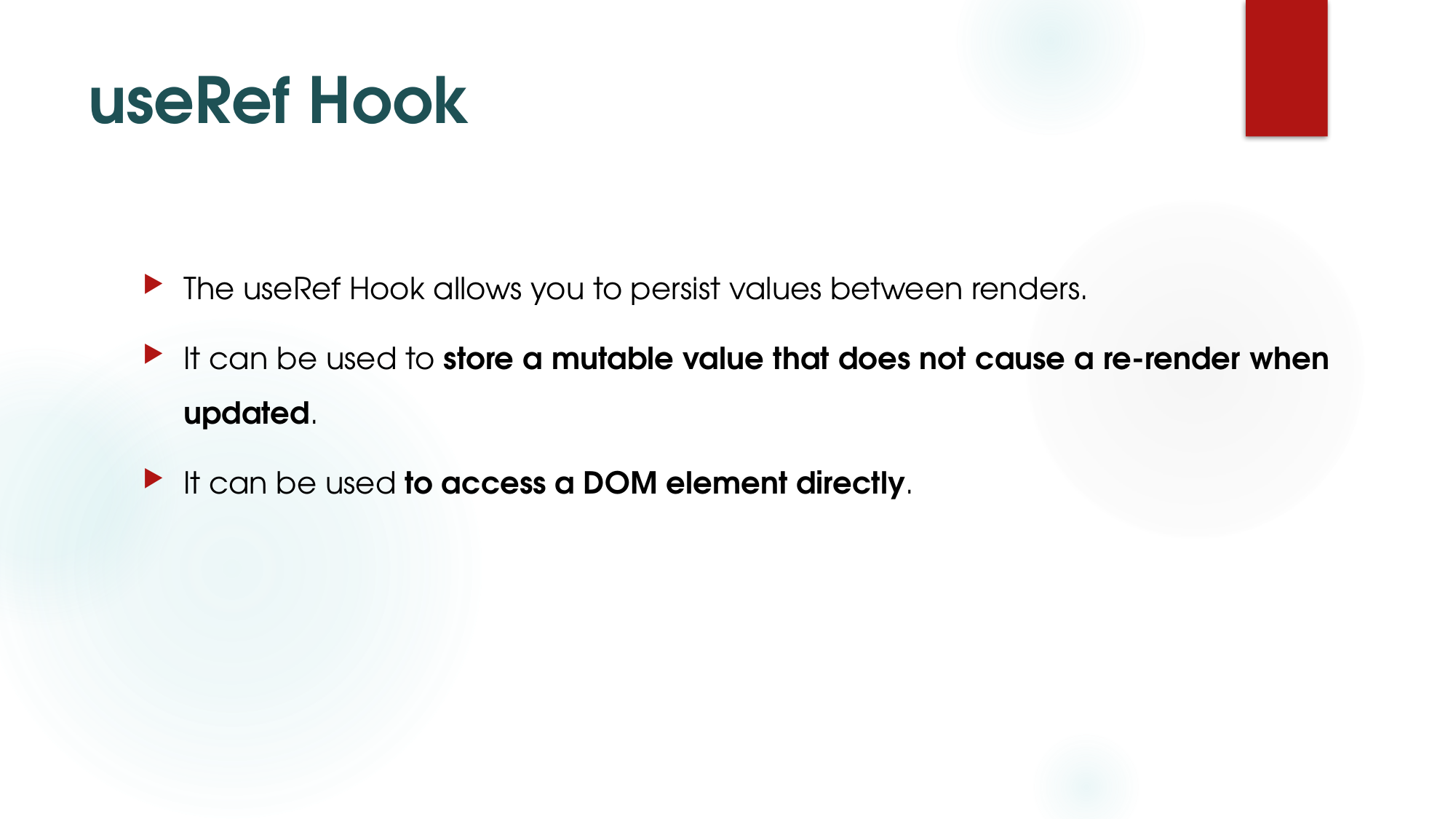

# useRef Hook
The useRef Hook allows you to persist values between renders.
It can be used to store a mutable value that does not cause a re-render when updated.
It can be used to access a DOM element directly.